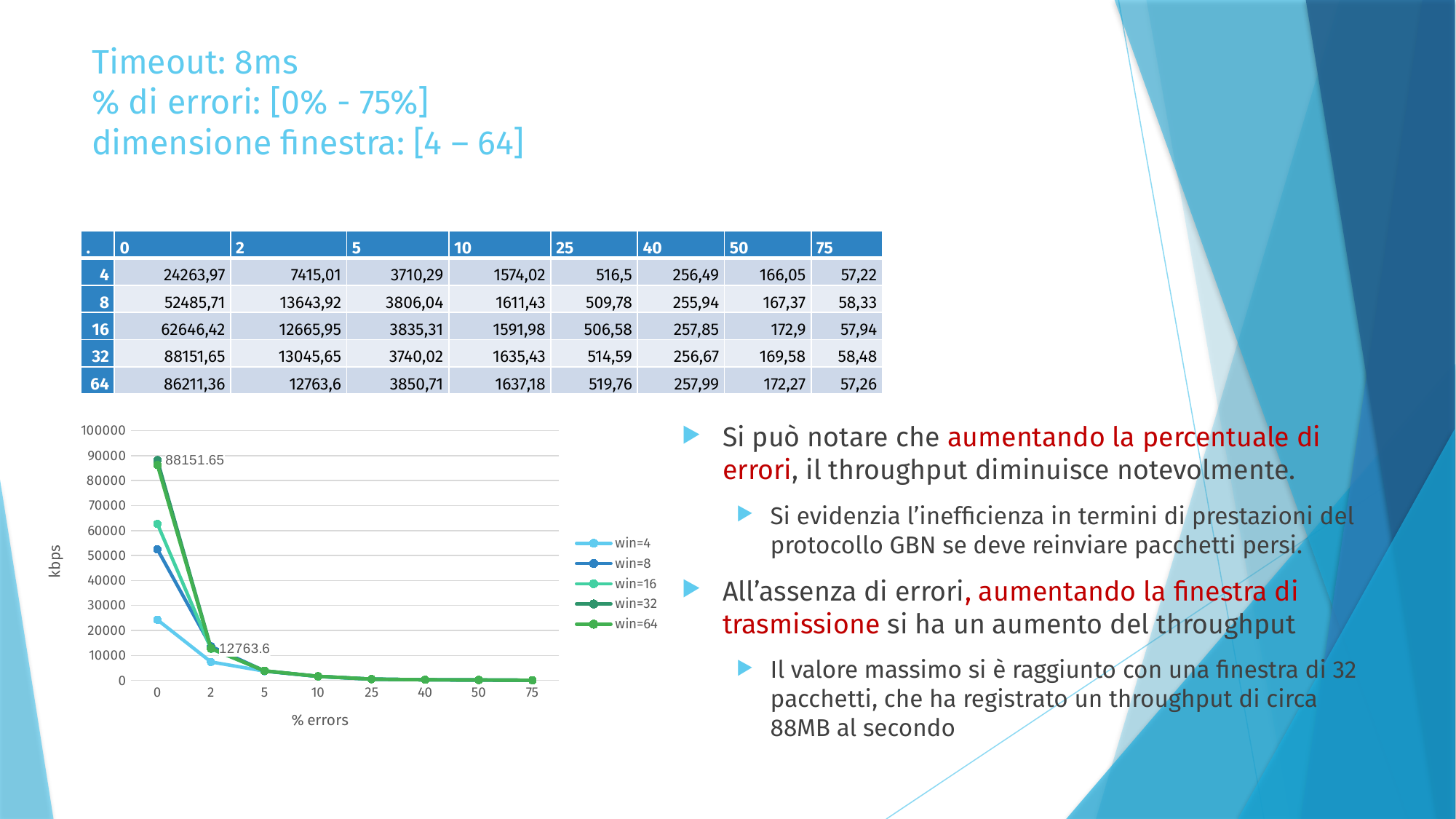

# Timeout: 8ms % di errori: [0% - 75%] dimensione finestra: [4 – 64]
| . | 0 | 2 | 5 | 10 | 25 | 40 | 50 | 75 |
| --- | --- | --- | --- | --- | --- | --- | --- | --- |
| 4 | 24263,97 | 7415,01 | 3710,29 | 1574,02 | 516,5 | 256,49 | 166,05 | 57,22 |
| 8 | 52485,71 | 13643,92 | 3806,04 | 1611,43 | 509,78 | 255,94 | 167,37 | 58,33 |
| 16 | 62646,42 | 12665,95 | 3835,31 | 1591,98 | 506,58 | 257,85 | 172,9 | 57,94 |
| 32 | 88151,65 | 13045,65 | 3740,02 | 1635,43 | 514,59 | 256,67 | 169,58 | 58,48 |
| 64 | 86211,36 | 12763,6 | 3850,71 | 1637,18 | 519,76 | 257,99 | 172,27 | 57,26 |

### Chart

| Category |  |  |  |  |  |
|---|---|---|---|---|---|
| 0 | 24263.97 | 52485.71 | 62646.42 | 88151.65 | 86211.36 |
| 2 | 7415.01 | 13643.92 | 12665.95 | 13045.65 | 12763.6 |
| 5 | 3710.29 | 3806.04 | 3835.31 | 3740.02 | 3850.71 |
| 10 | 1574.02 | 1611.43 | 1591.98 | 1635.43 | 1637.18 |
| 25 | 516.5 | 509.78 | 506.58 | 514.59 | 519.76 |
| 40 | 256.49 | 255.94 | 257.85 | 256.67 | 257.99 |
| 50 | 166.05 | 167.37 | 172.9 | 169.58 | 172.27 |
| 75 | 57.22 | 58.33 | 57.94 | 58.48 | 57.26 |
Si può notare che aumentando la percentuale di errori, il throughput diminuisce notevolmente.
Si evidenzia l’inefficienza in termini di prestazioni del protocollo GBN se deve reinviare pacchetti persi.
All’assenza di errori, aumentando la finestra di trasmissione si ha un aumento del throughput
Il valore massimo si è raggiunto con una finestra di 32 pacchetti, che ha registrato un throughput di circa 88MB al secondo